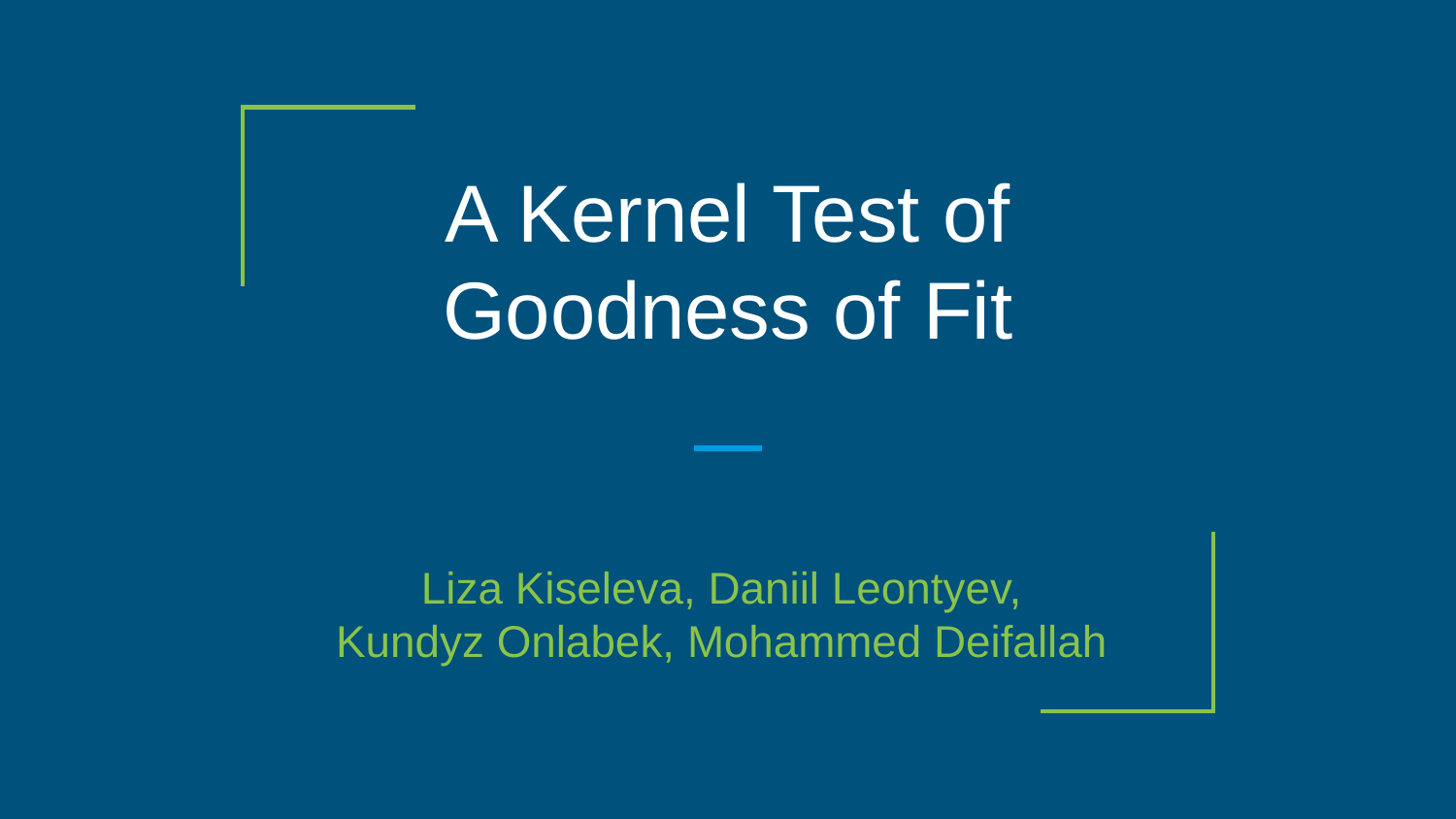

# A Kernel Test of Goodness of Fit
Liza Kiseleva, Daniil Leontyev,
Kundyz Onlabek, Mohammed Deifallah